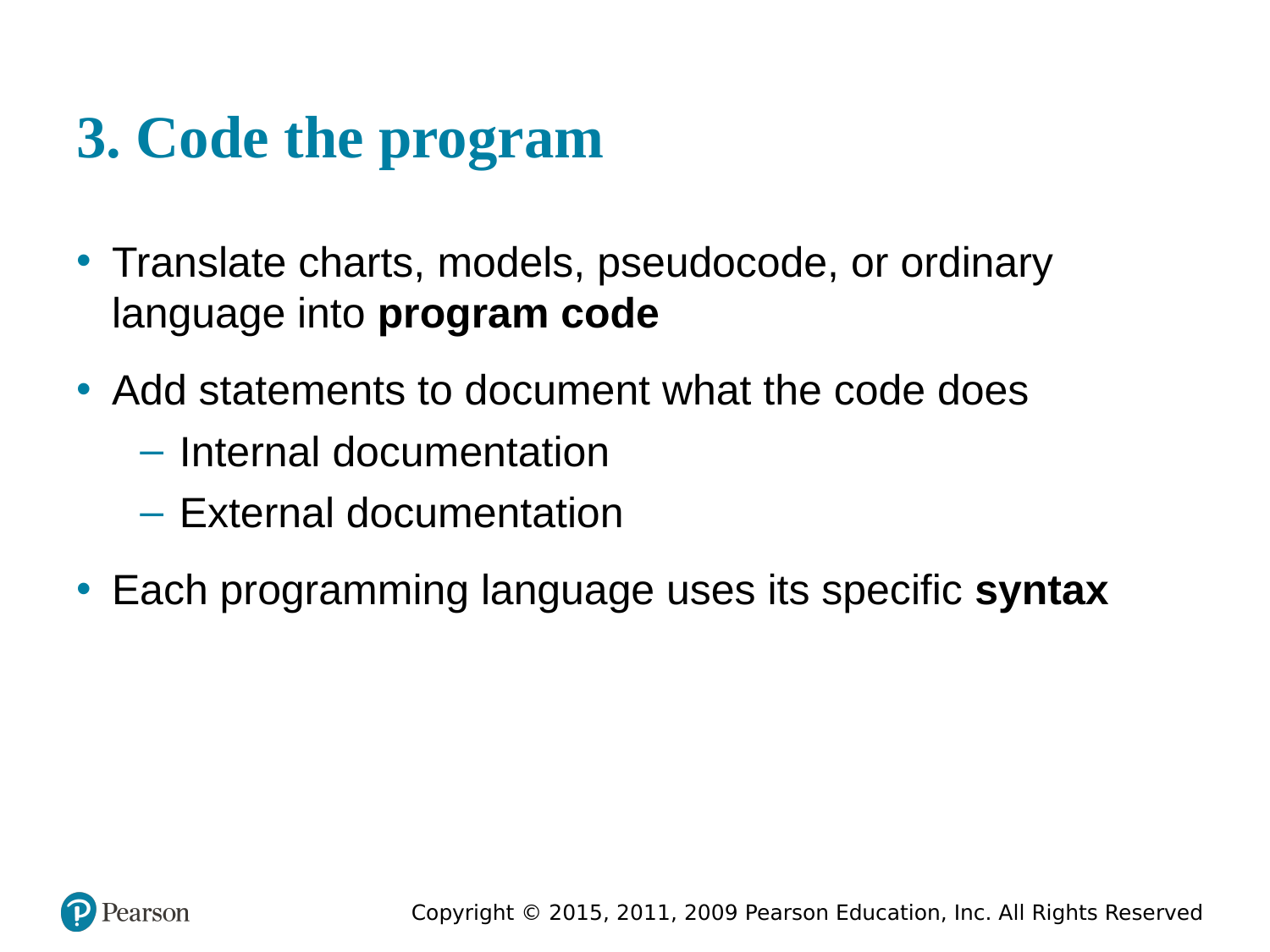

# 3. Code the program
Translate charts, models, pseudocode, or ordinary language into program code
Add statements to document what the code does
Internal documentation
External documentation
Each programming language uses its specific syntax